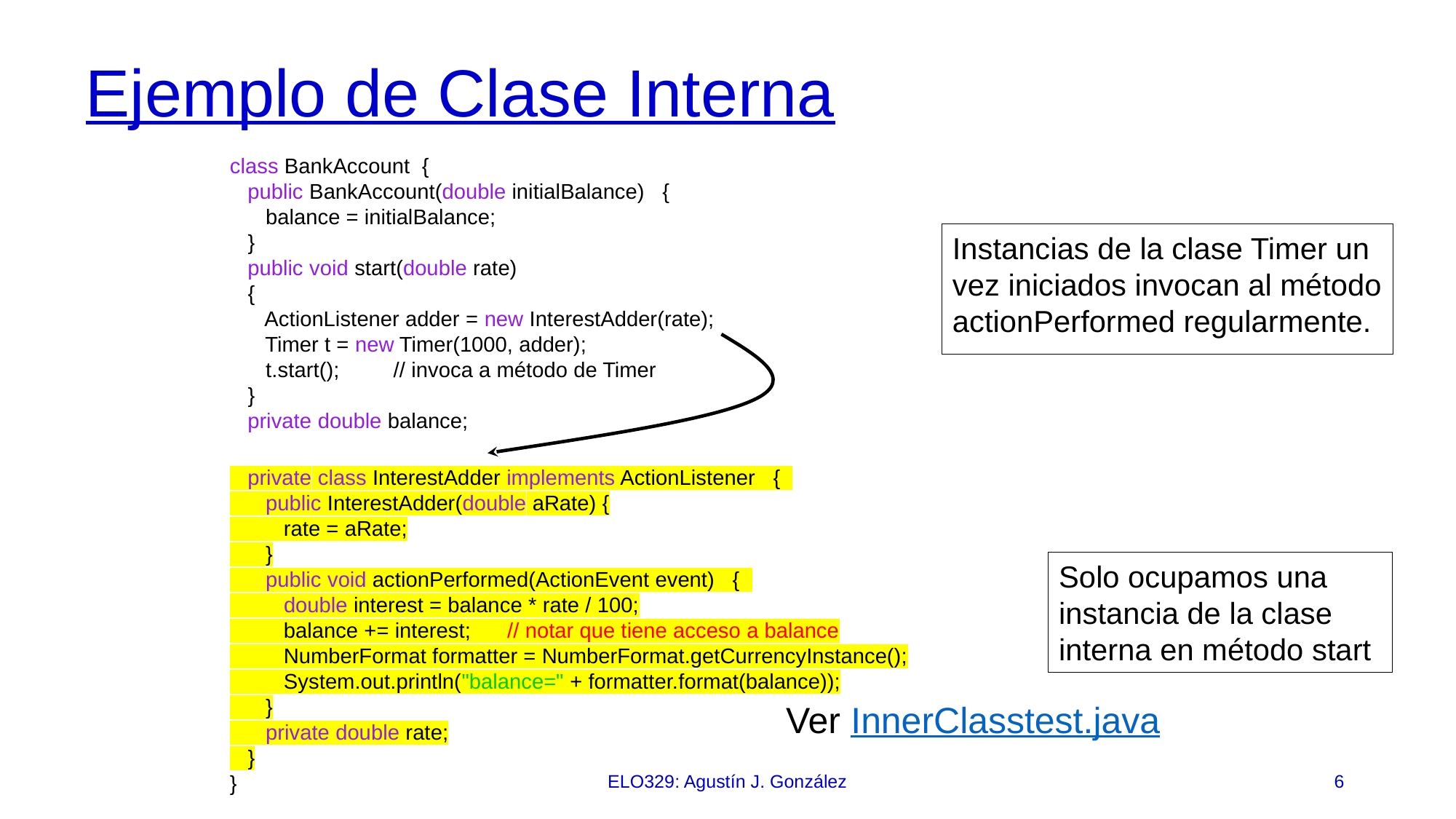

# Ejemplo de Clase Interna
class BankAccount  {
   public BankAccount(double initialBalance)   {
      balance = initialBalance;
   }
   public void start(double rate)
   {
      ActionListener adder = new InterestAdder(rate);
      Timer t = new Timer(1000, adder);
      t.start();         // invoca a método de Timer
   }
   private double balance;
   private class InterestAdder implements ActionListener   {
      public InterestAdder(double aRate) {
         rate = aRate;
      }
      public void actionPerformed(ActionEvent event)   {
         double interest = balance * rate / 100;
         balance += interest;      // notar que tiene acceso a balance
         NumberFormat formatter = NumberFormat.getCurrencyInstance();
         System.out.println("balance=" + formatter.format(balance));
      }
      private double rate;
   }
}
Instancias de la clase Timer un vez iniciados invocan al método actionPerformed regularmente.

Solo ocupamos una instancia de la clase interna en método start
Ver InnerClasstest.java
ELO329: Agustín J. González
6